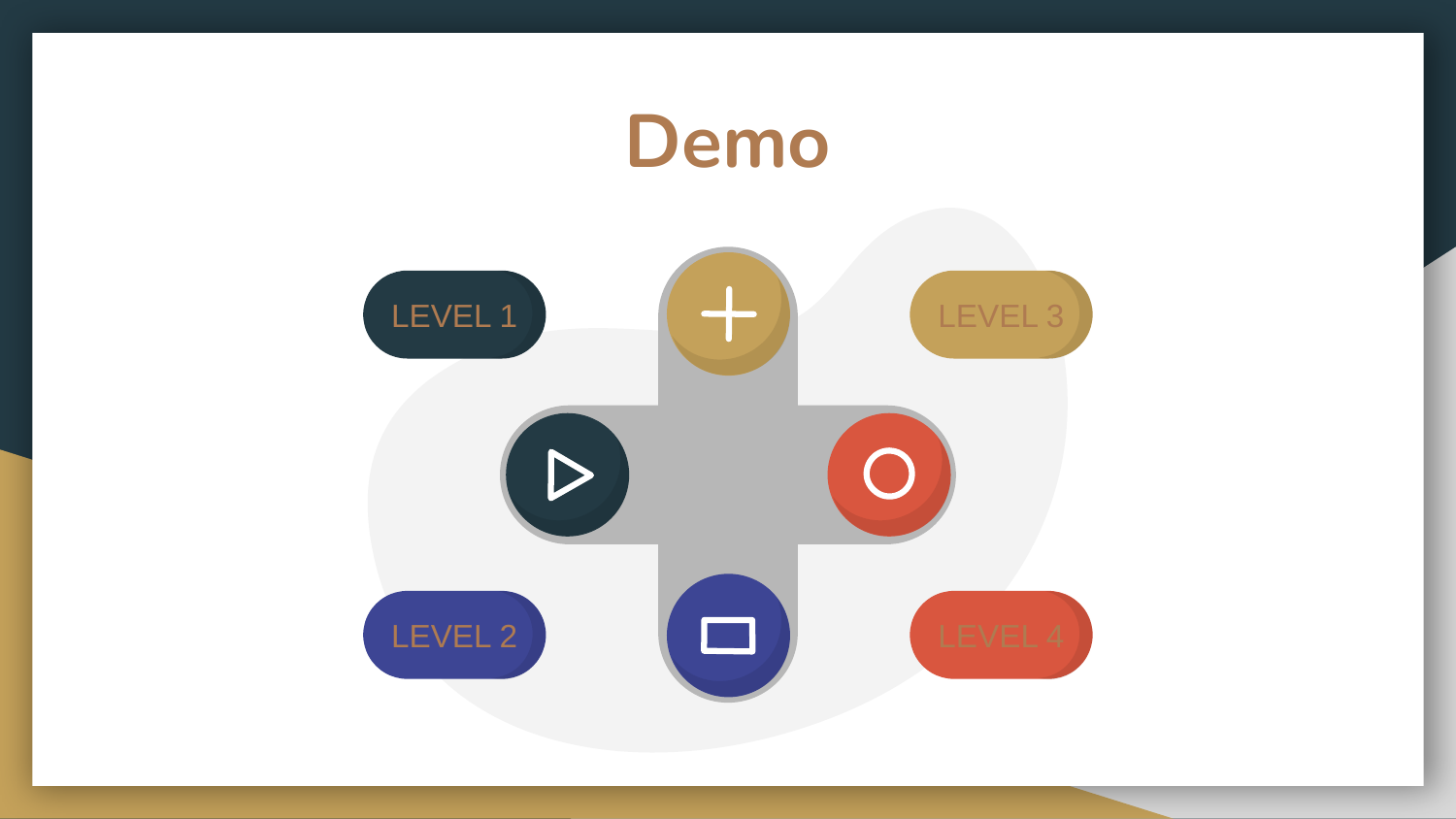

# Demo

LEVEL 3

Venus has a beautiful name and is the second from the Sun
LEVEL 1

Mercury is the closest planet to the Sun and the smallest

LEVEL 4

Saturn is a gas giant, composed mostly of hydrogen and helium

LEVEL 2

Jupiter is a gas giant and the biggest planet in the Solar System